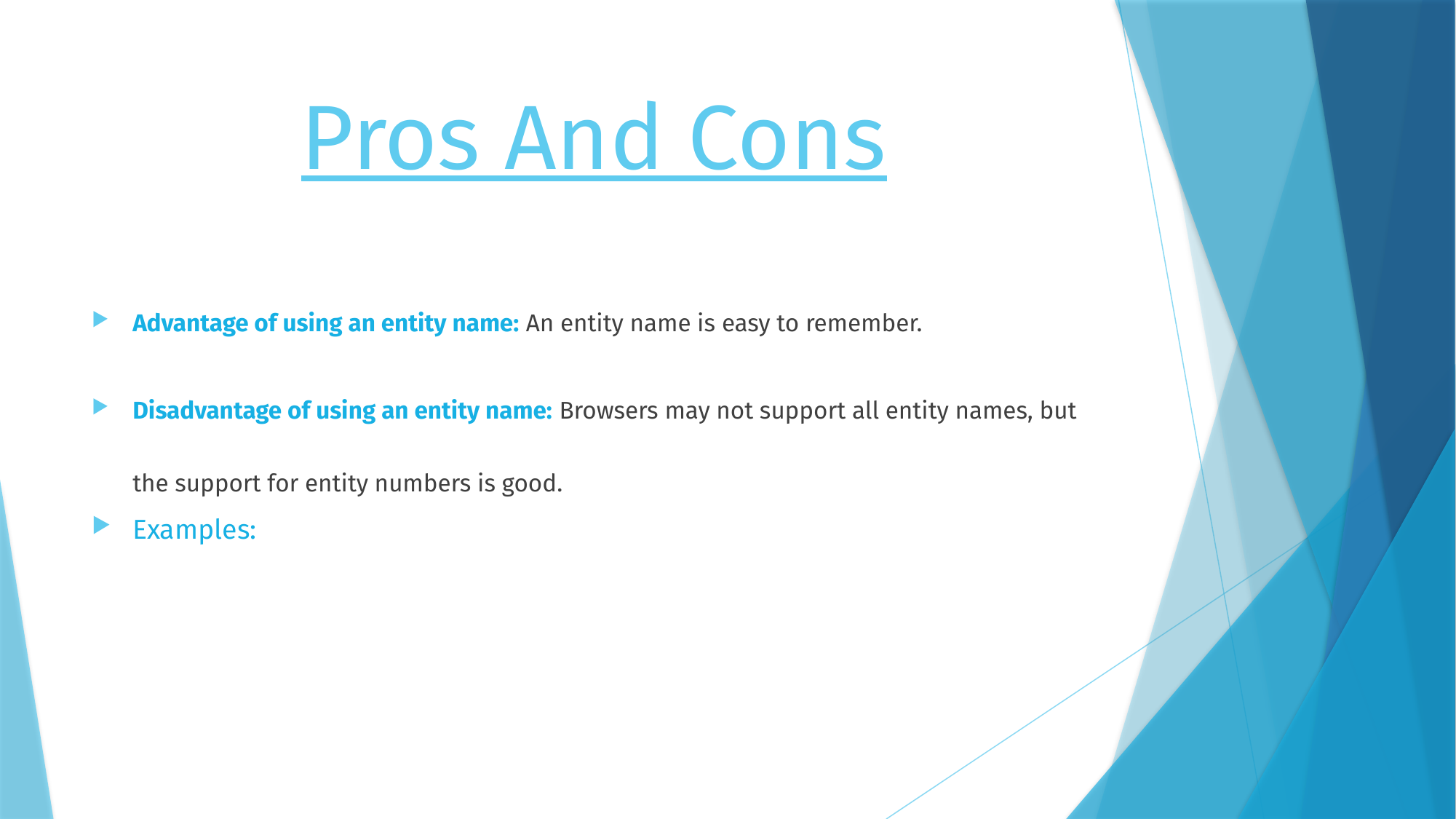

# Pros And Cons
Advantage of using an entity name: An entity name is easy to remember.
Disadvantage of using an entity name: Browsers may not support all entity names, but the support for entity numbers is good.
Examples: